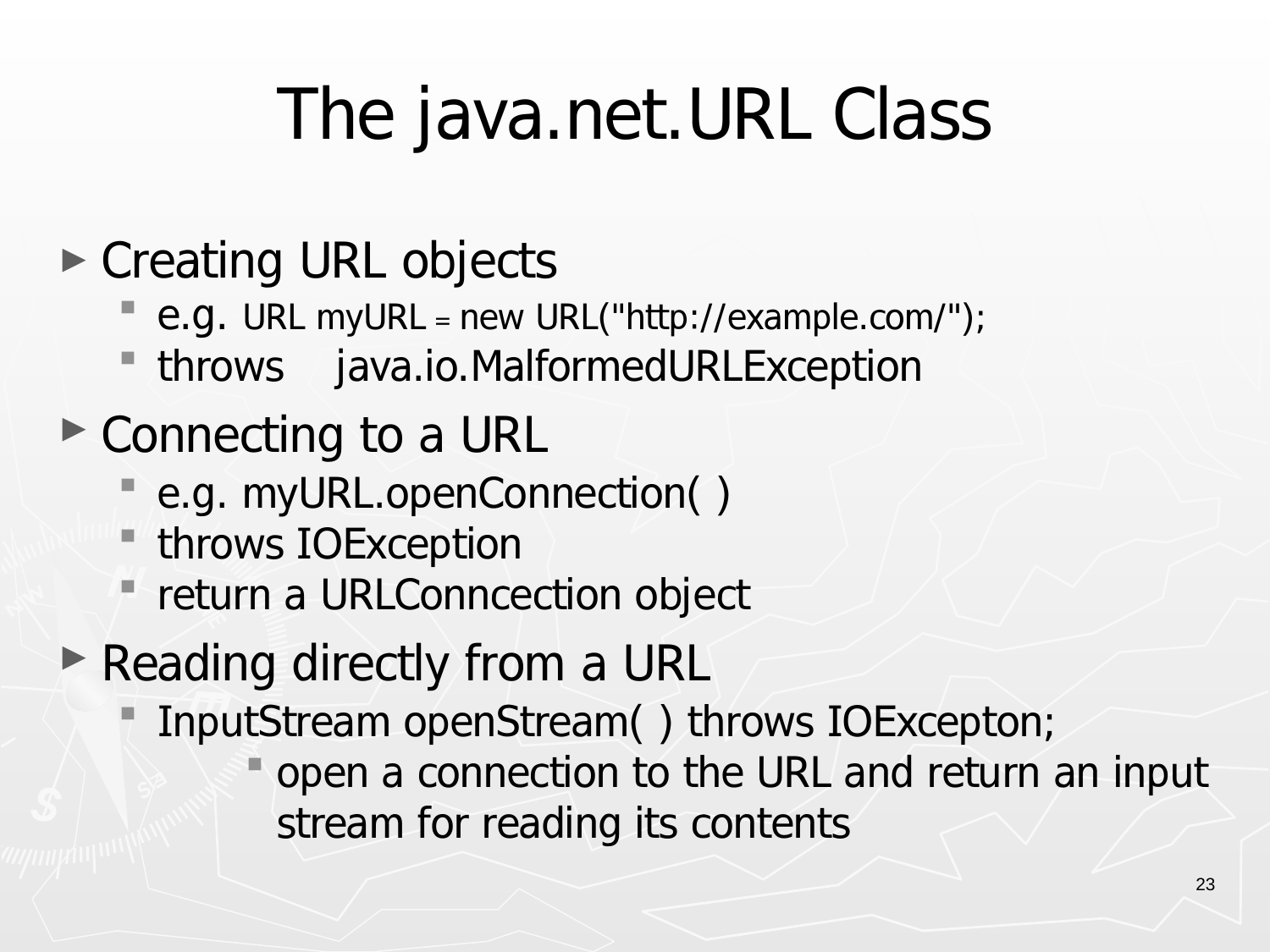

# The java.net.URL Class
Creating URL objects
e.g. URL myURL = new URL("http://example.com/");
throws    java.io.MalformedURLException
Connecting to a URL
e.g. myURL.openConnection( )
throws IOException
return a URLConncection object
Reading directly from a URL
InputStream openStream( ) throws IOExcepton;
open a connection to the URL and return an input stream for reading its contents

23